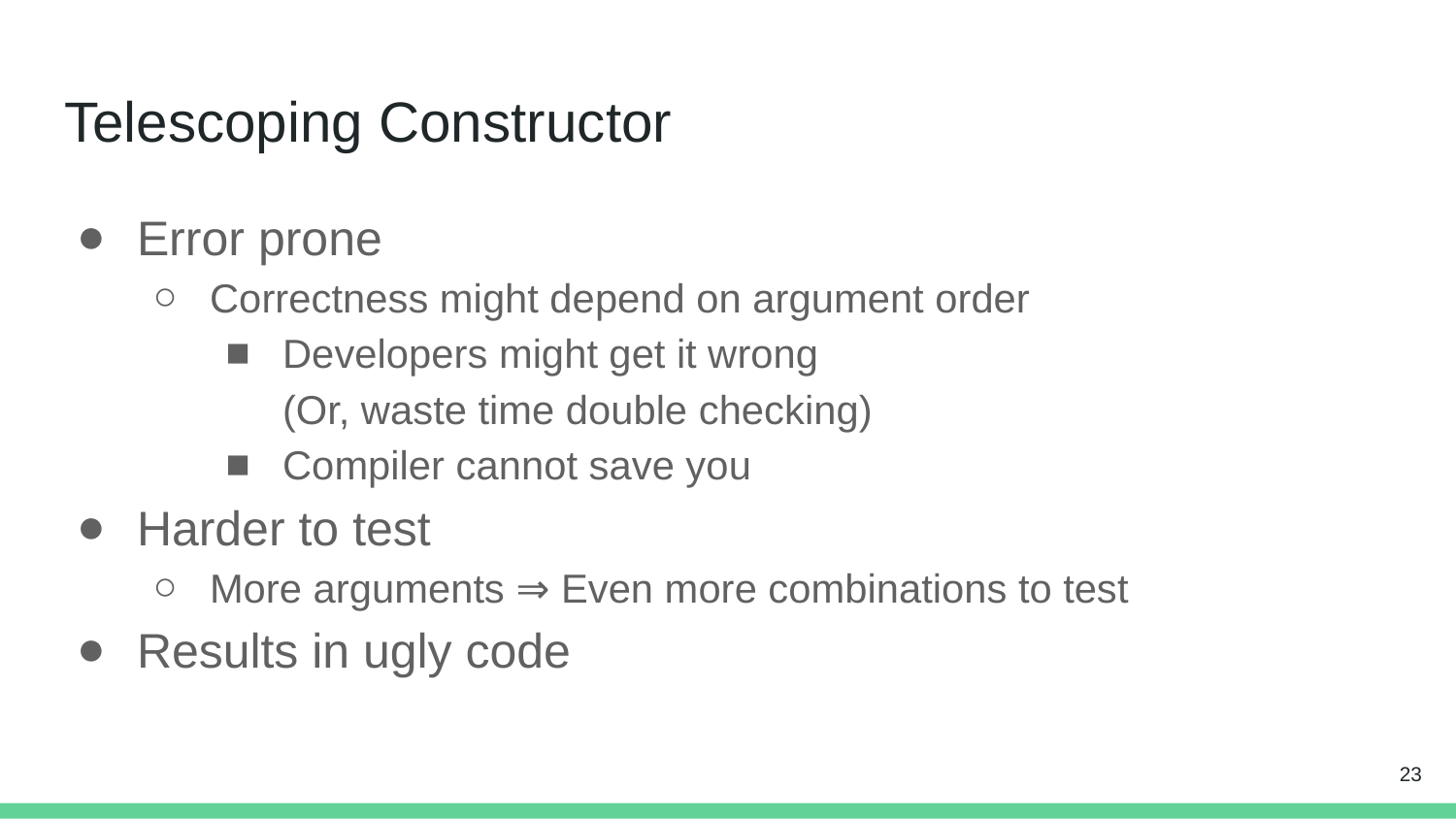

# Telescoping Constructor
Error prone
Correctness might depend on argument order
Developers might get it wrong
(Or, waste time double checking)
Compiler cannot save you
Harder to test
More arguments ⇒ Even more combinations to test
Results in ugly code
23